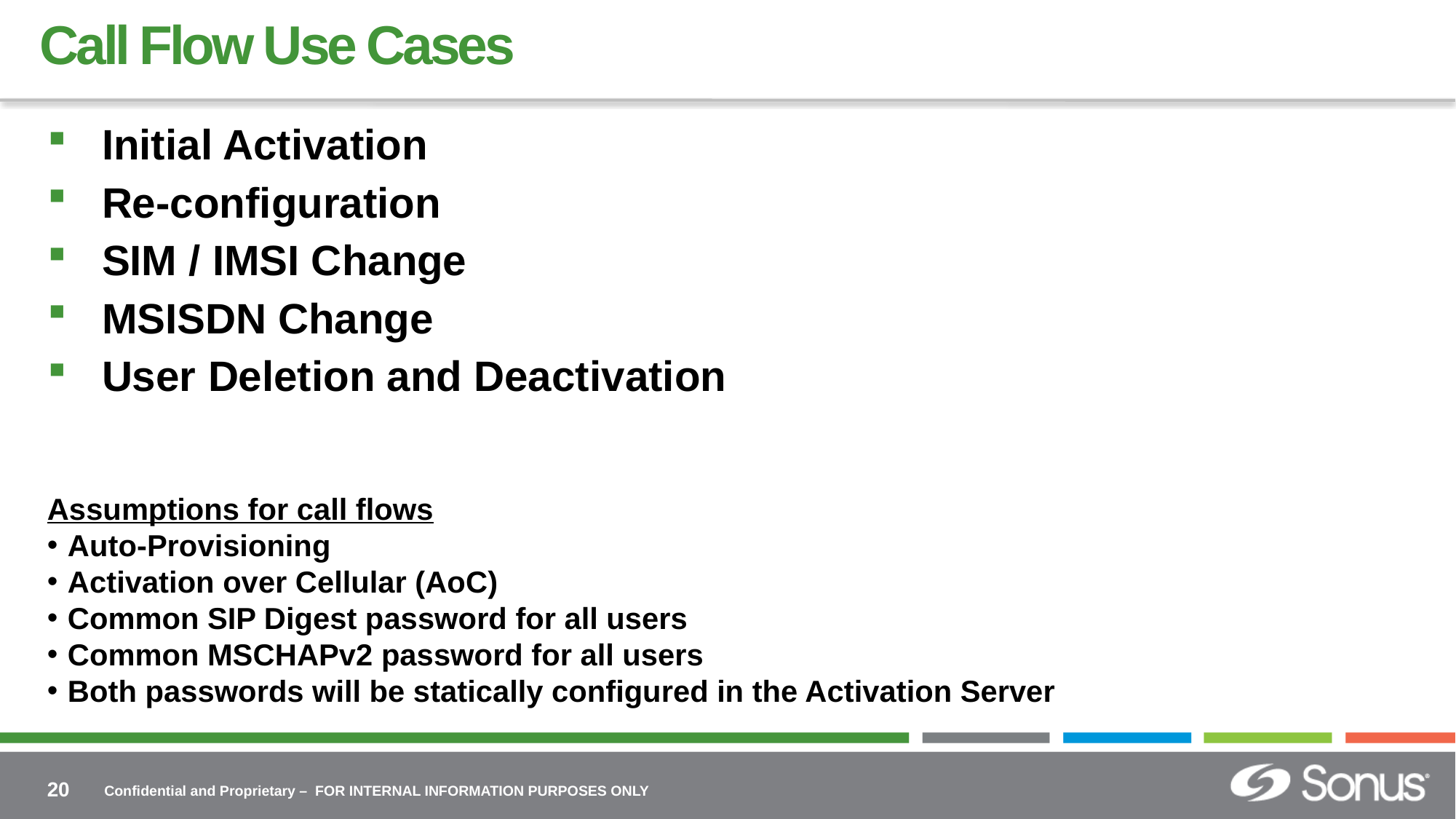

# Call Flow Use Cases
Initial Activation
Re-configuration
SIM / IMSI Change
MSISDN Change
User Deletion and Deactivation
Assumptions for call flows
Auto-Provisioning
Activation over Cellular (AoC)
Common SIP Digest password for all users
Common MSCHAPv2 password for all users
Both passwords will be statically configured in the Activation Server